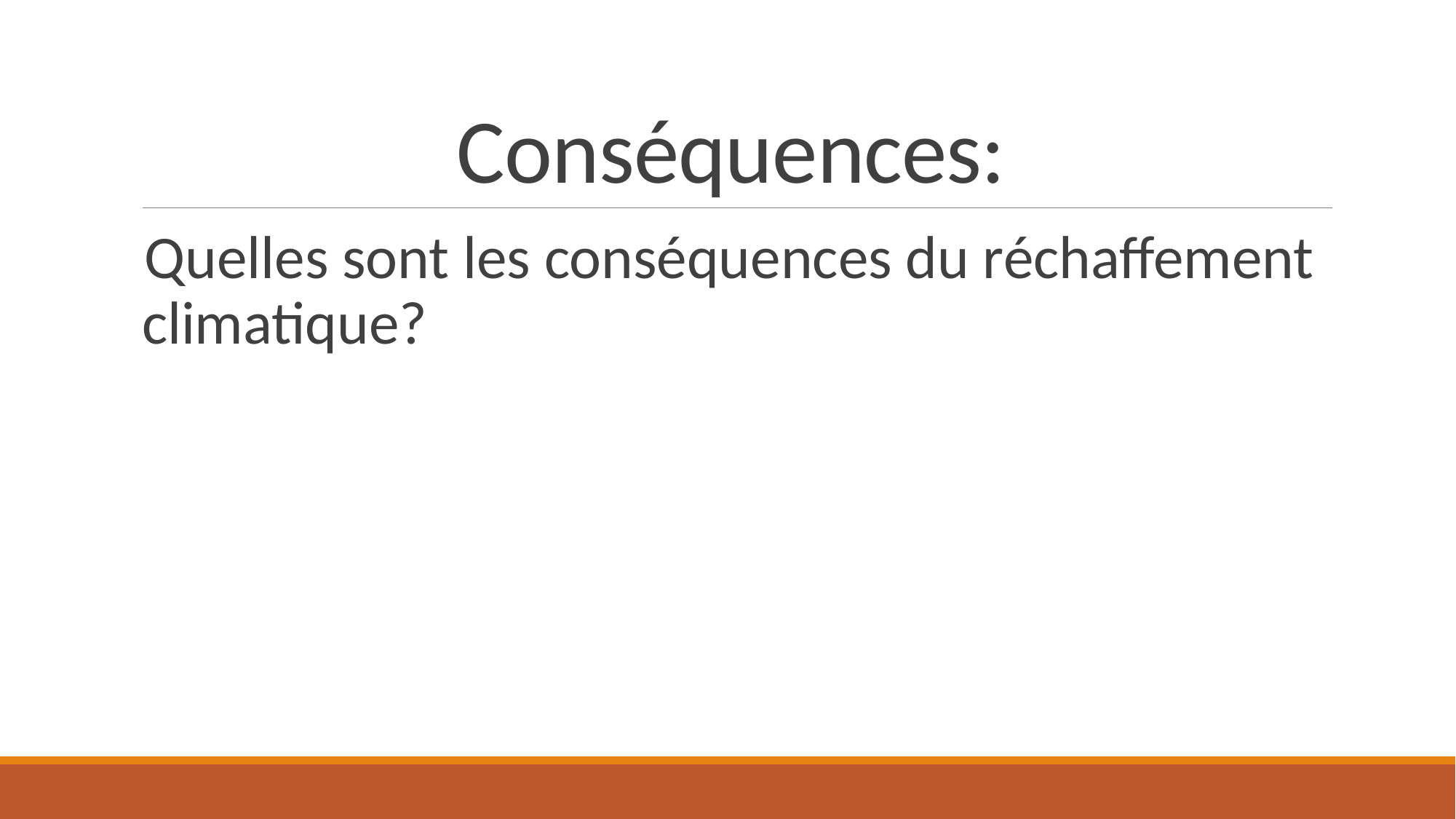

# Conséquences:
Quelles sont les conséquences du réchaffement climatique?